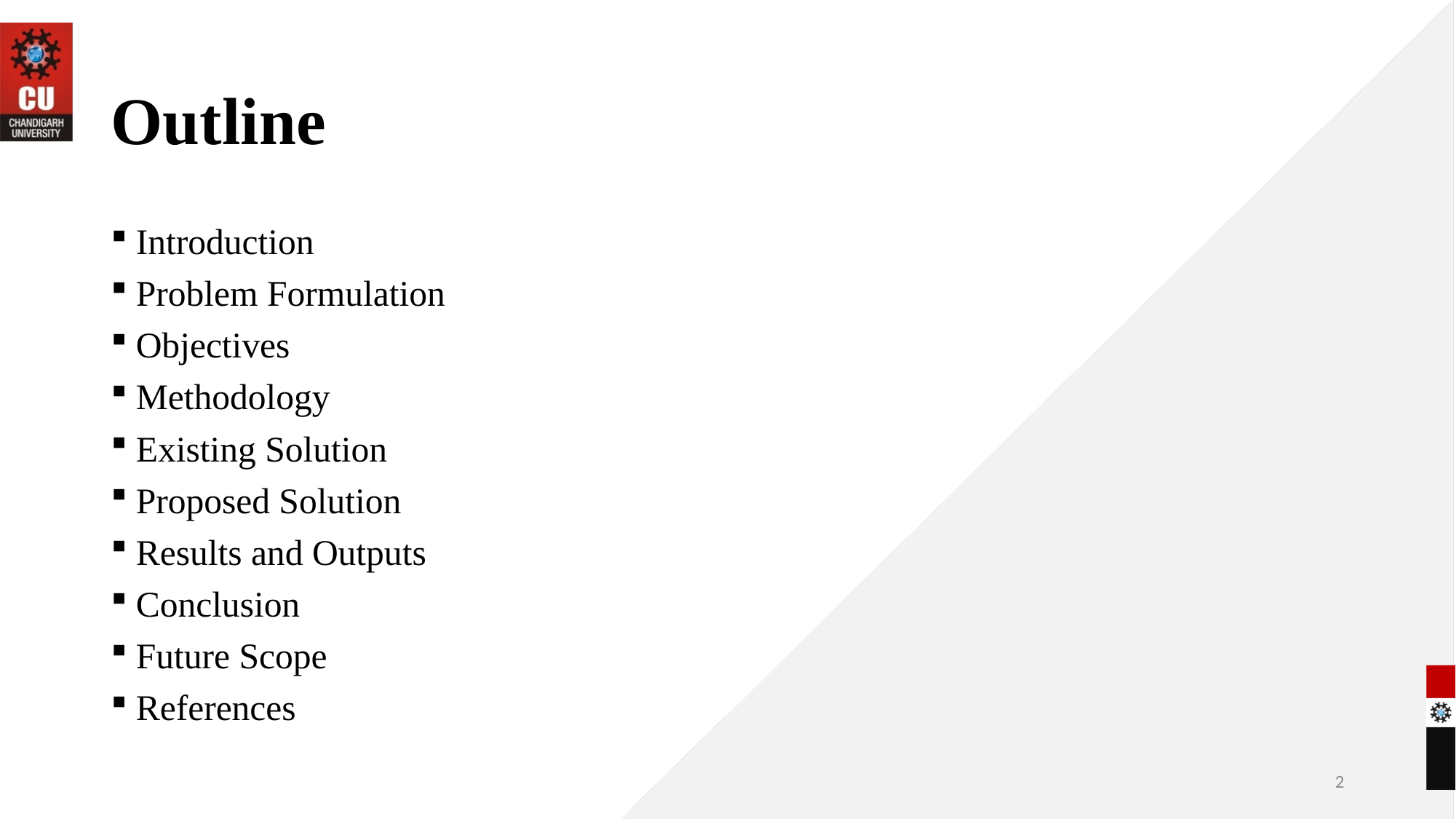

# Outline
Introduction
Problem Formulation
Objectives
Methodology
Existing Solution
Proposed Solution
Results and Outputs
Conclusion
Future Scope
References

2